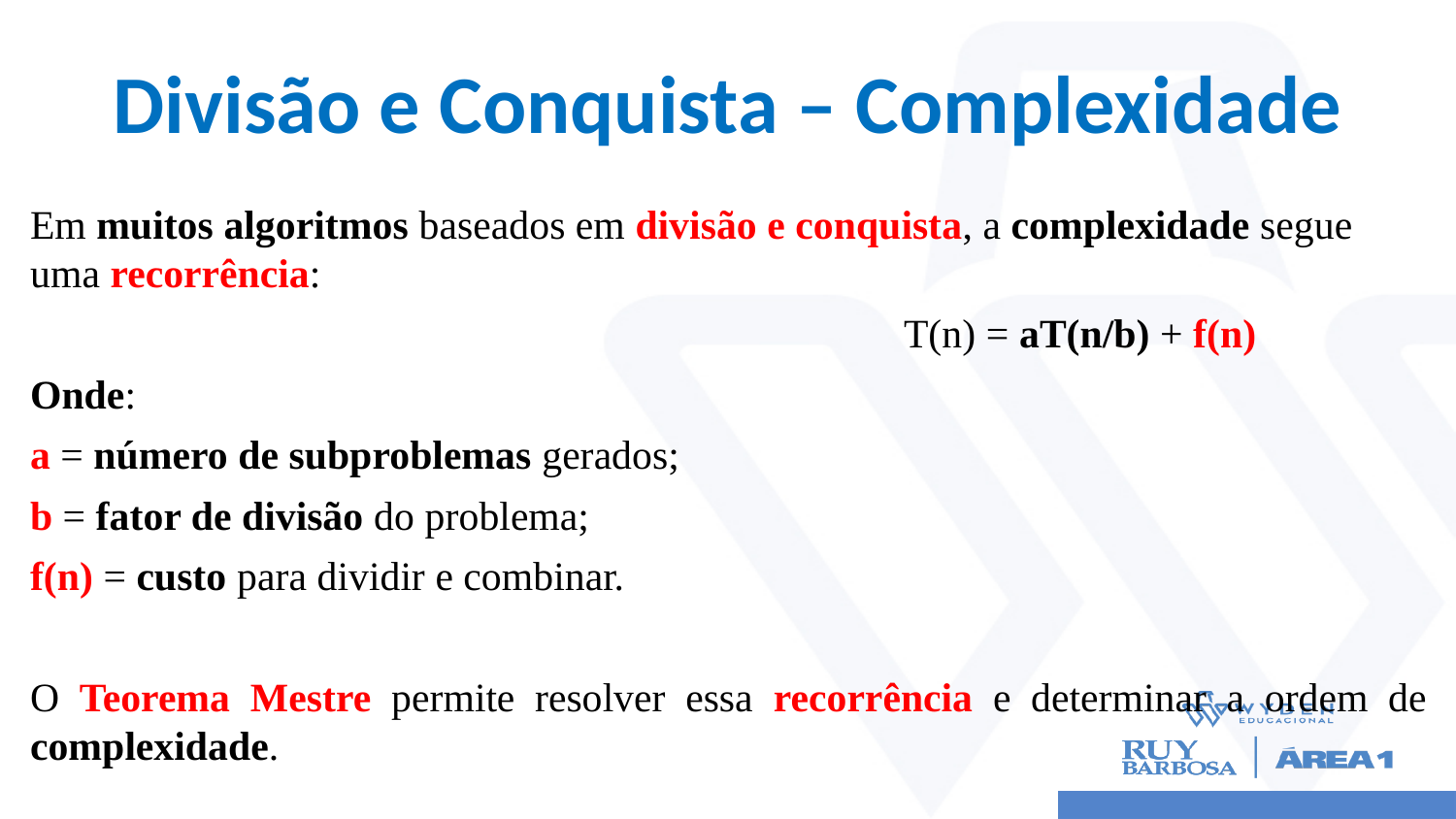

# Divisão e Conquista – Complexidade
Em muitos algoritmos baseados em divisão e conquista, a complexidade segue uma recorrência:
						T(n) = aT(n/b) + f(n)
Onde:
a = número de subproblemas gerados;
b = fator de divisão do problema;
f(n) = custo para dividir e combinar.

O Teorema Mestre permite resolver essa recorrência e determinar a ordem de complexidade.